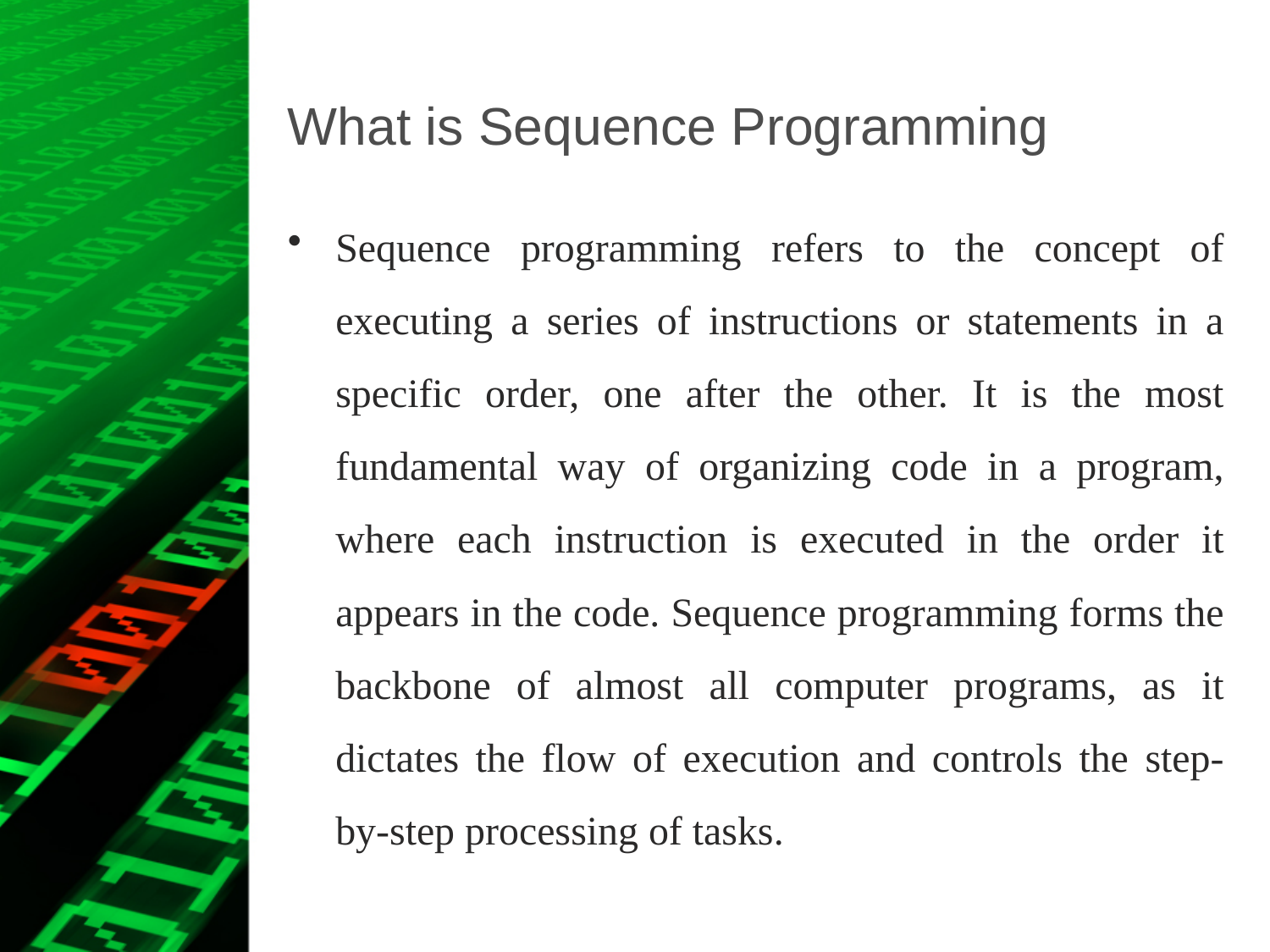

# What is Sequence Programming
Sequence programming refers to the concept of executing a series of instructions or statements in a specific order, one after the other. It is the most fundamental way of organizing code in a program, where each instruction is executed in the order it appears in the code. Sequence programming forms the backbone of almost all computer programs, as it dictates the flow of execution and controls the step-by-step processing of tasks.